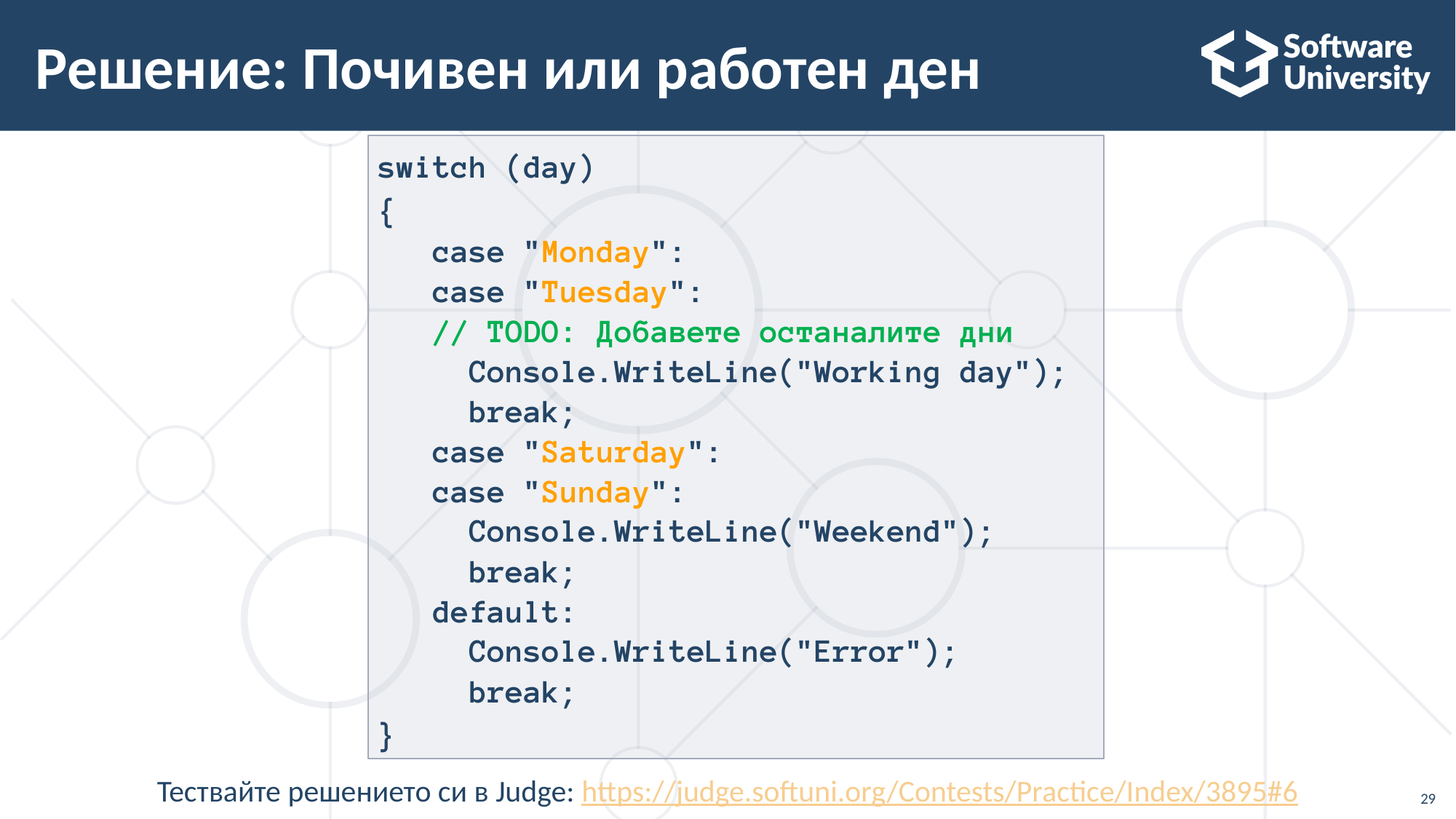

# Решение: Почивен или работен ден
switch (day)
{
   case "Monday":
   case "Tuesday":
   // TODO: Добавете останалите дни
     Console.WriteLine("Working day");
     break;
   case "Saturday":
   case "Sunday":
     Console.WriteLine("Weekend");
     break;
   default:
     Console.WriteLine("Error");
     break;
}
Тествайте решението си в Judge: https://judge.softuni.org/Contests/Practice/Index/3895#6
29